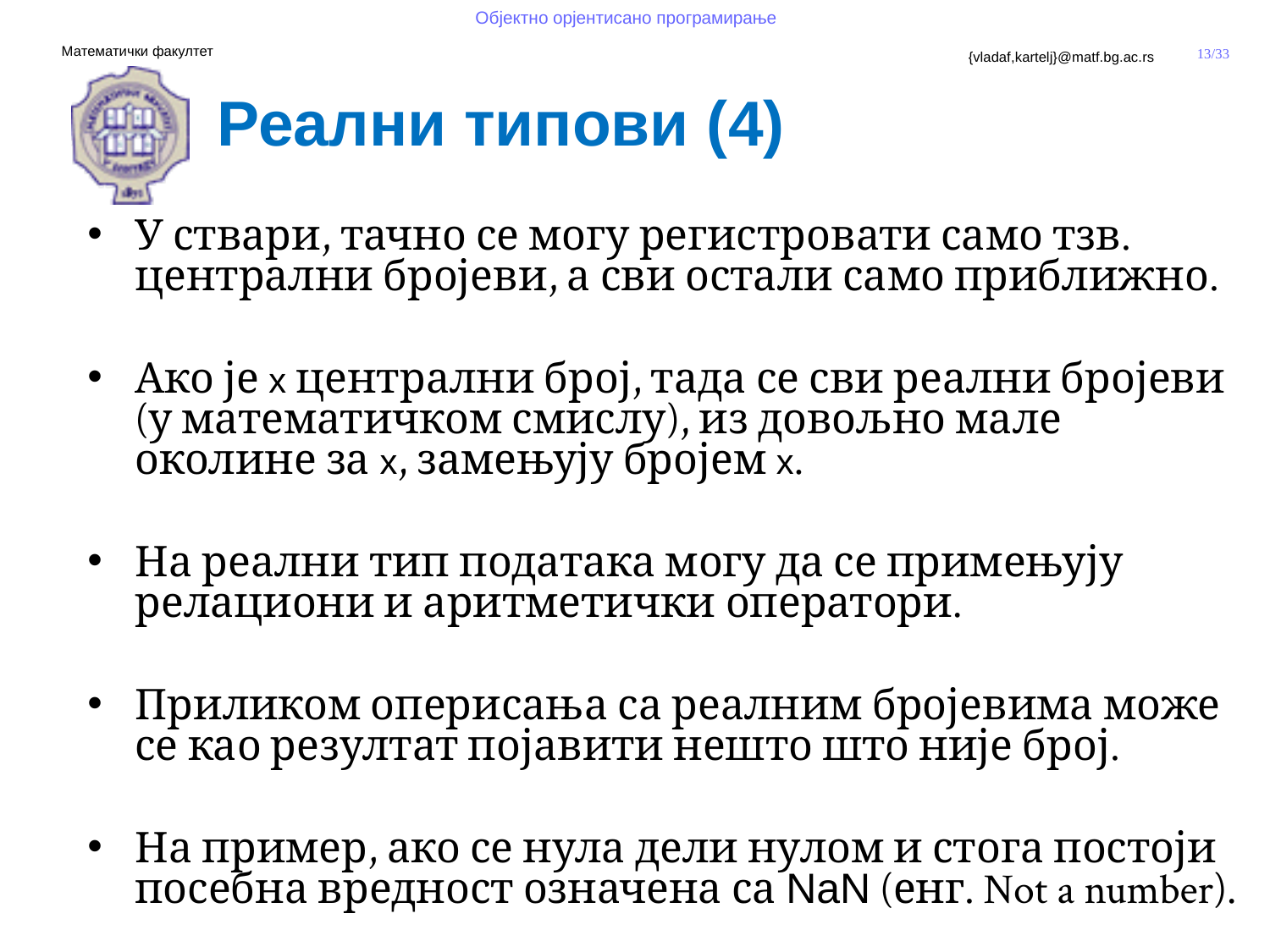

Реални типови (4)
У ствари, тачно се могу регистровати само тзв. централни бројеви, а сви остали само приближно.

Ако је x централни број, тада се сви реални бројеви
(у математичком смислу), из довољно мале околине за x, замењују бројем x.

На реални тип података могу да се примењују
релациони и аритметички оператори.

Приликом оперисања са реалним бројевима може се као резултат појавити нешто што није број.

На пример, ако се нула дели нулом и стога постоји посебна вредност означена са NaN (енг. Not a number).